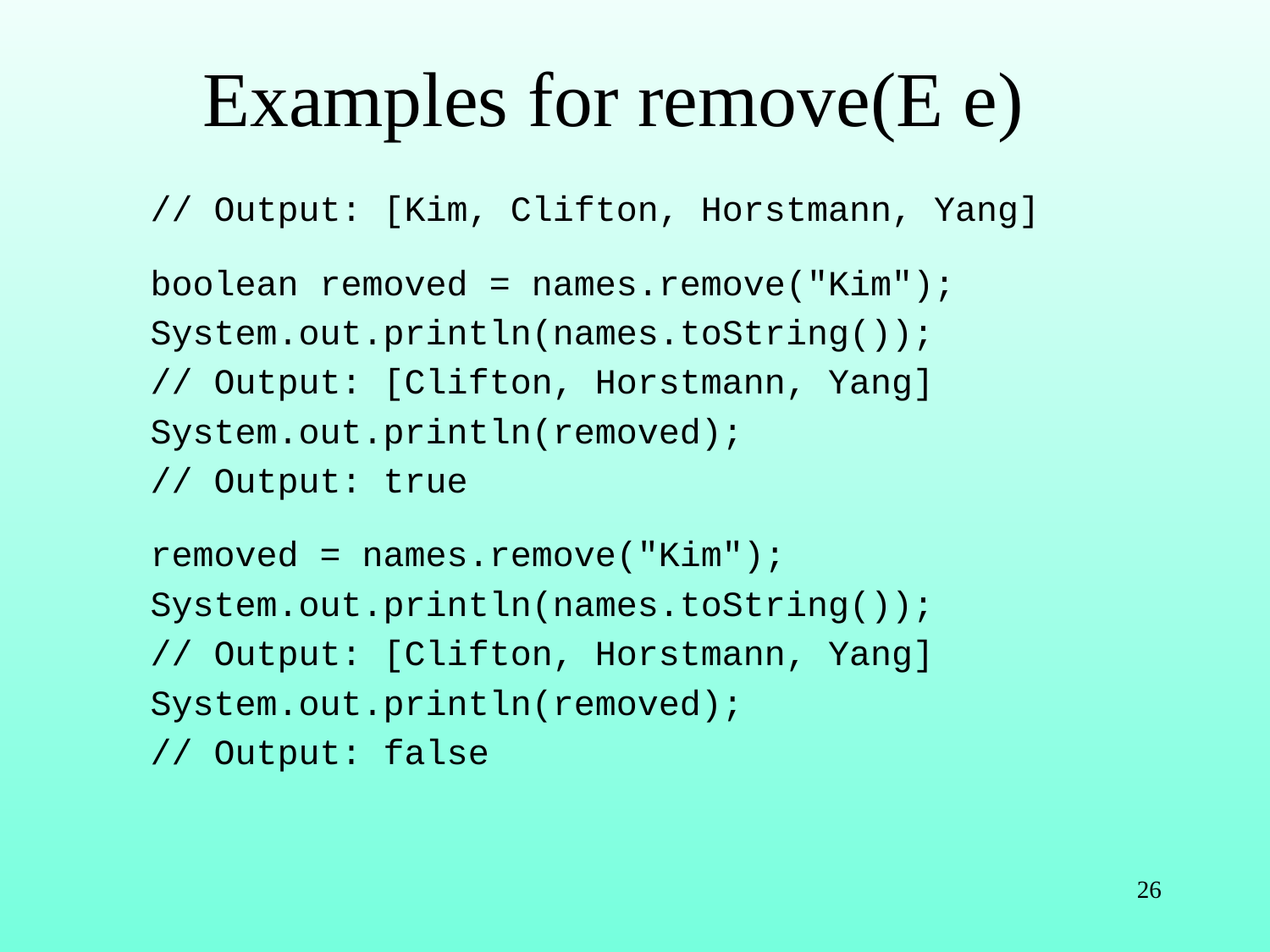

# Examples for remove(E e)
// Output: [Kim, Clifton, Horstmann, Yang]

boolean removed = names.remove("Kim");
System.out.println(names.toString());
// Output: [Clifton, Horstmann, Yang]
System.out.println(removed);
// Output: true

removed = names.remove("Kim");
System.out.println(names.toString());
// Output: [Clifton, Horstmann, Yang]
System.out.println(removed);
// Output: false

26